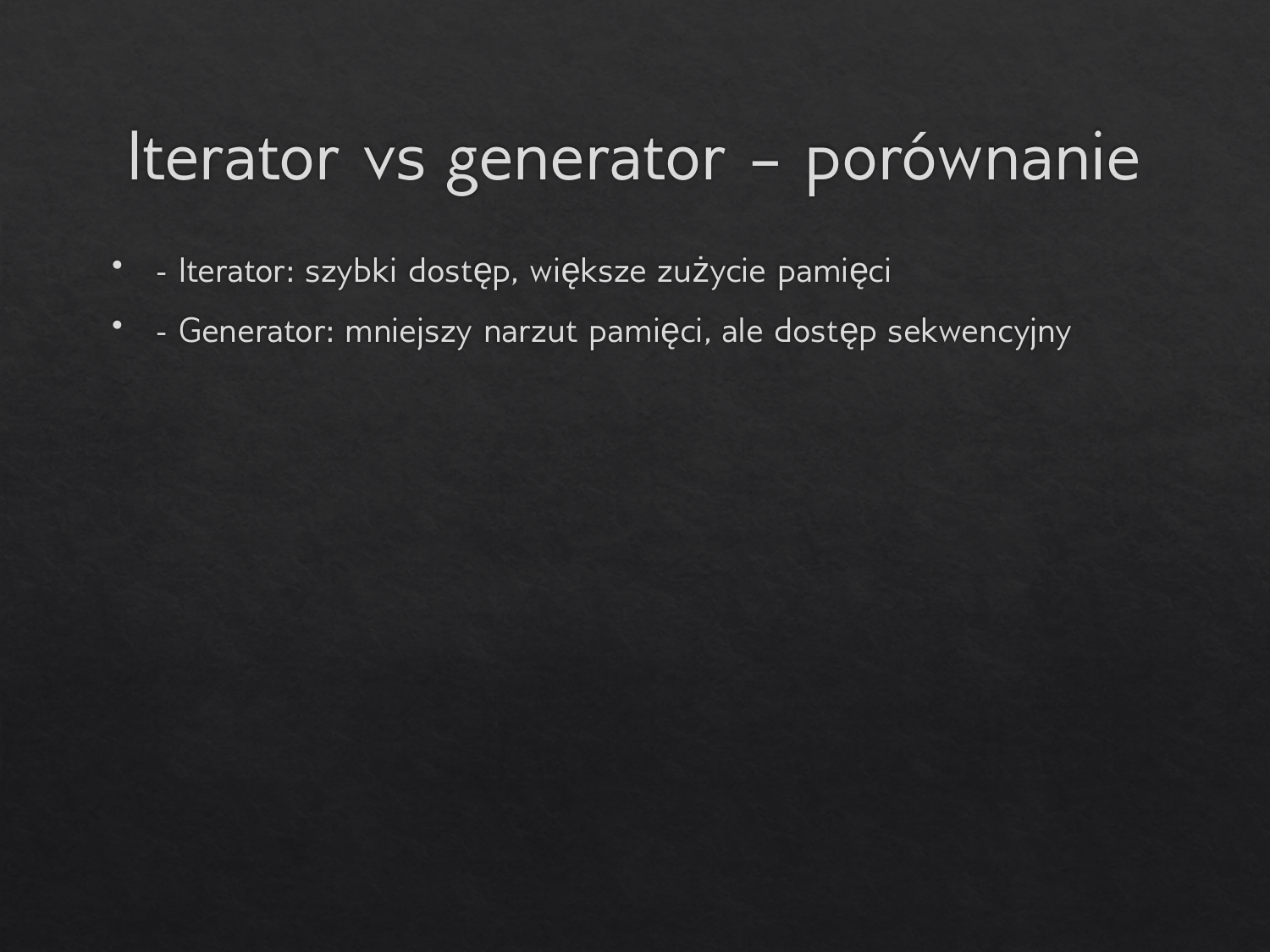

# Iterator vs generator – porównanie
- Iterator: szybki dostęp, większe zużycie pamięci
- Generator: mniejszy narzut pamięci, ale dostęp sekwencyjny